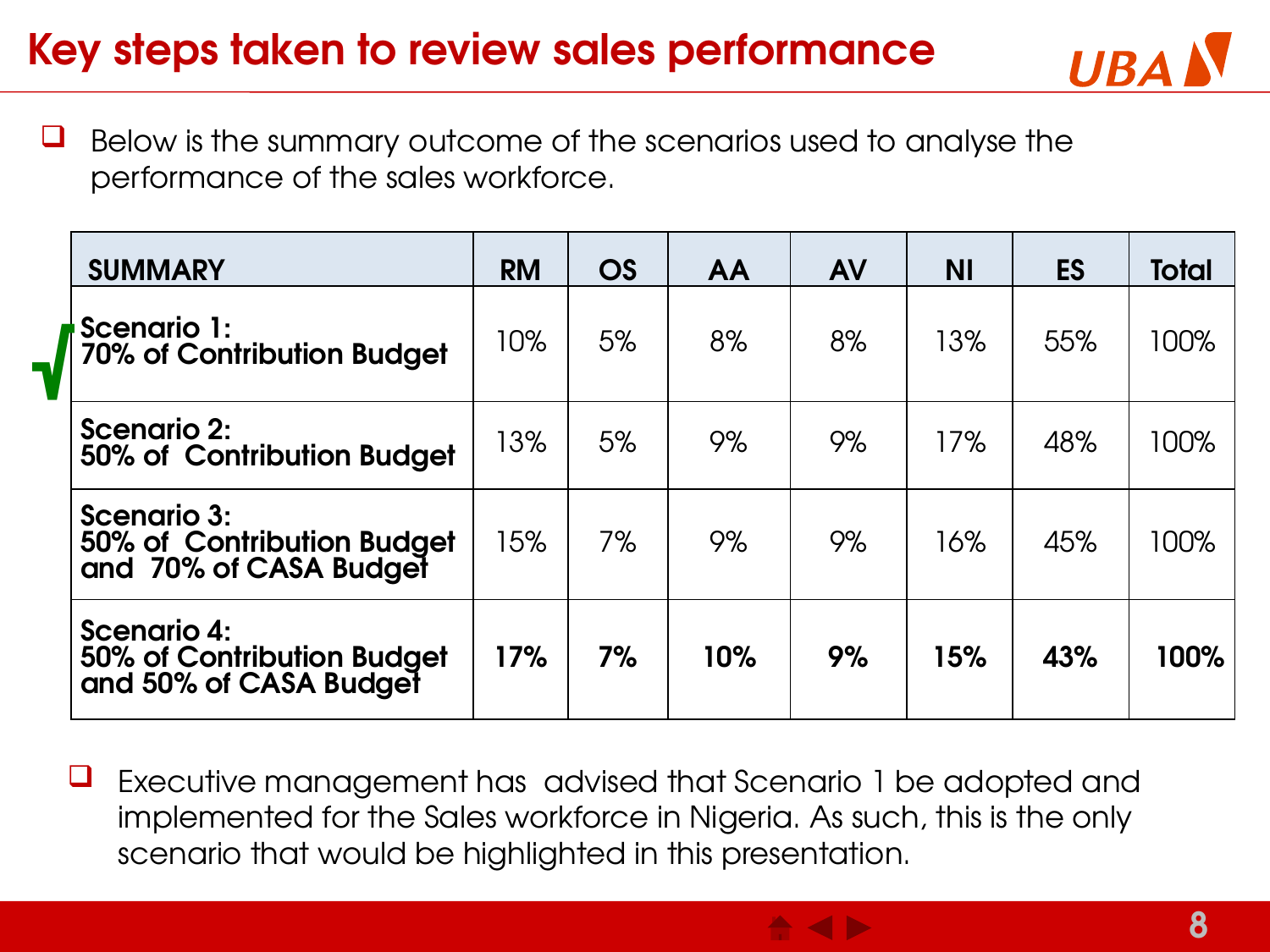

# Key steps taken to review sales performance
Below is the summary outcome of the scenarios used to analyse the performance of the sales workforce.
| SUMMARY | RM | OS | AA | AV | NI | ES | Total |
| --- | --- | --- | --- | --- | --- | --- | --- |
| Scenario 1: 70% of Contribution Budget | 10% | 5% | 8% | 8% | 13% | 55% | 100% |
| Scenario 2: 50% of Contribution Budget | 13% | 5% | 9% | 9% | 17% | 48% | 100% |
| Scenario 3: 50% of Contribution Budget and 70% of CASA Budget | 15% | 7% | 9% | 9% | 16% | 45% | 100% |
| Scenario 4: 50% of Contribution Budget and 50% of CASA Budget | 17% | 7% | 10% | 9% | 15% | 43% | 100% |

√
Executive management has  advised that Scenario 1 be adopted and implemented for the Sales workforce in Nigeria. As such, this is the only scenario that would be highlighted in this presentation.